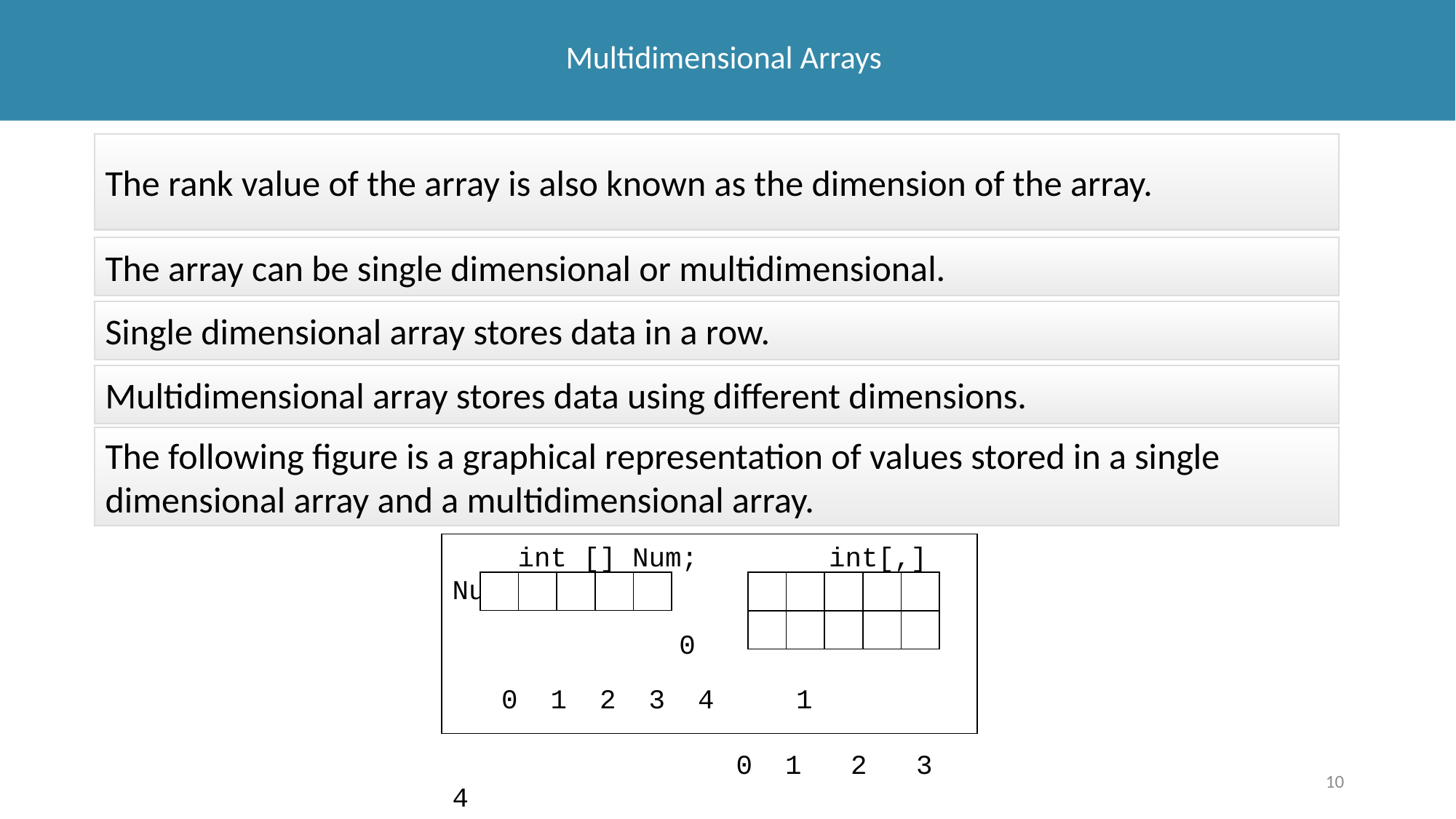

# Multidimensional Arrays
The rank value of the array is also known as the dimension of the array.
The array can be single dimensional or multidimensional.
Single dimensional array stores data in a row.
Multidimensional array stores data using different dimensions.
The following figure is a graphical representation of values stored in a single dimensional array and a multidimensional array.
    int [] Num;	   int[,] Num;

		  0

   0  1  2  3  4	 1

		    0  1   2   3   4

10